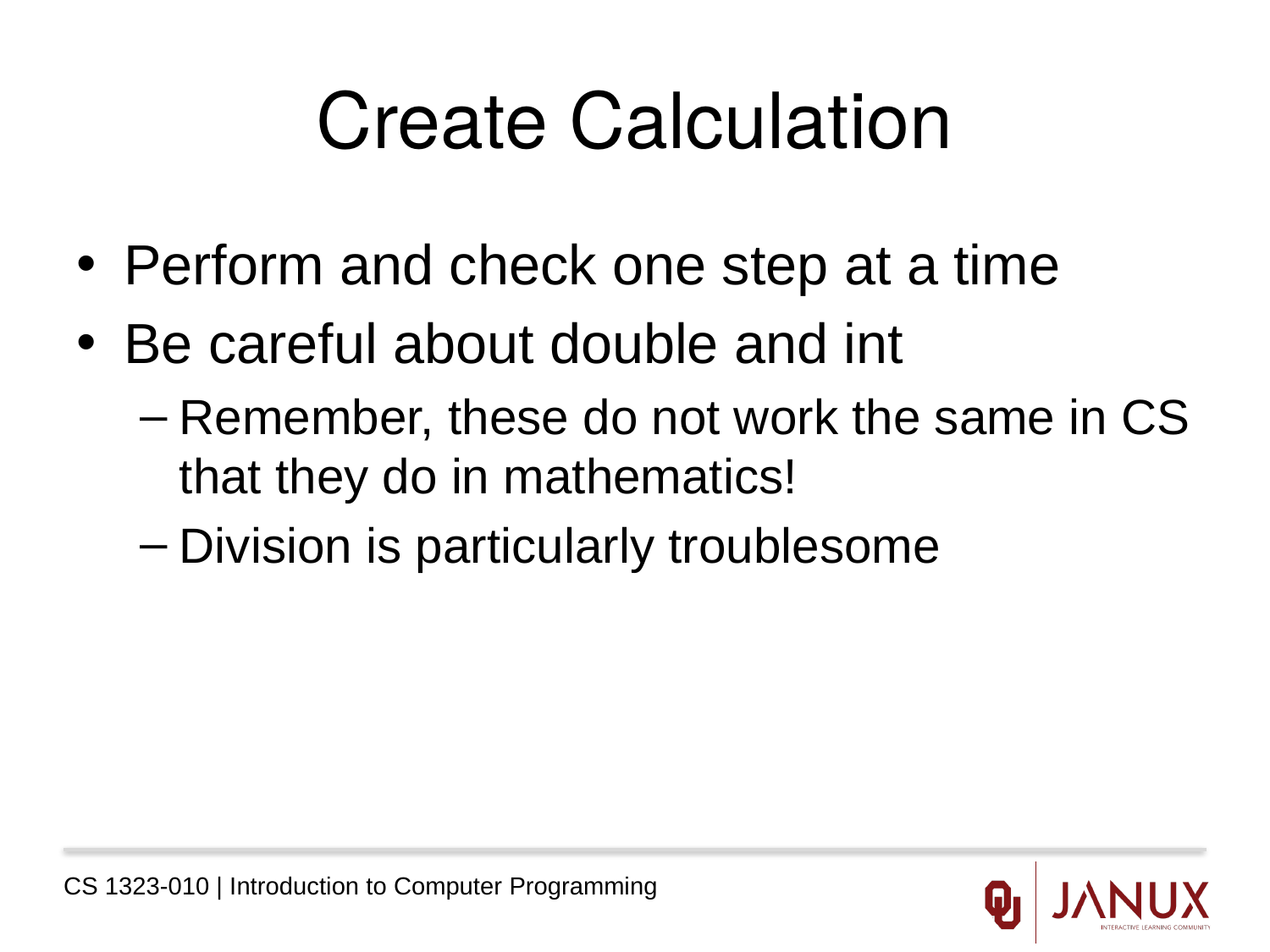

# Create Calculation
Perform and check one step at a time
Be careful about double and int
Remember, these do not work the same in CS that they do in mathematics!
Division is particularly troublesome